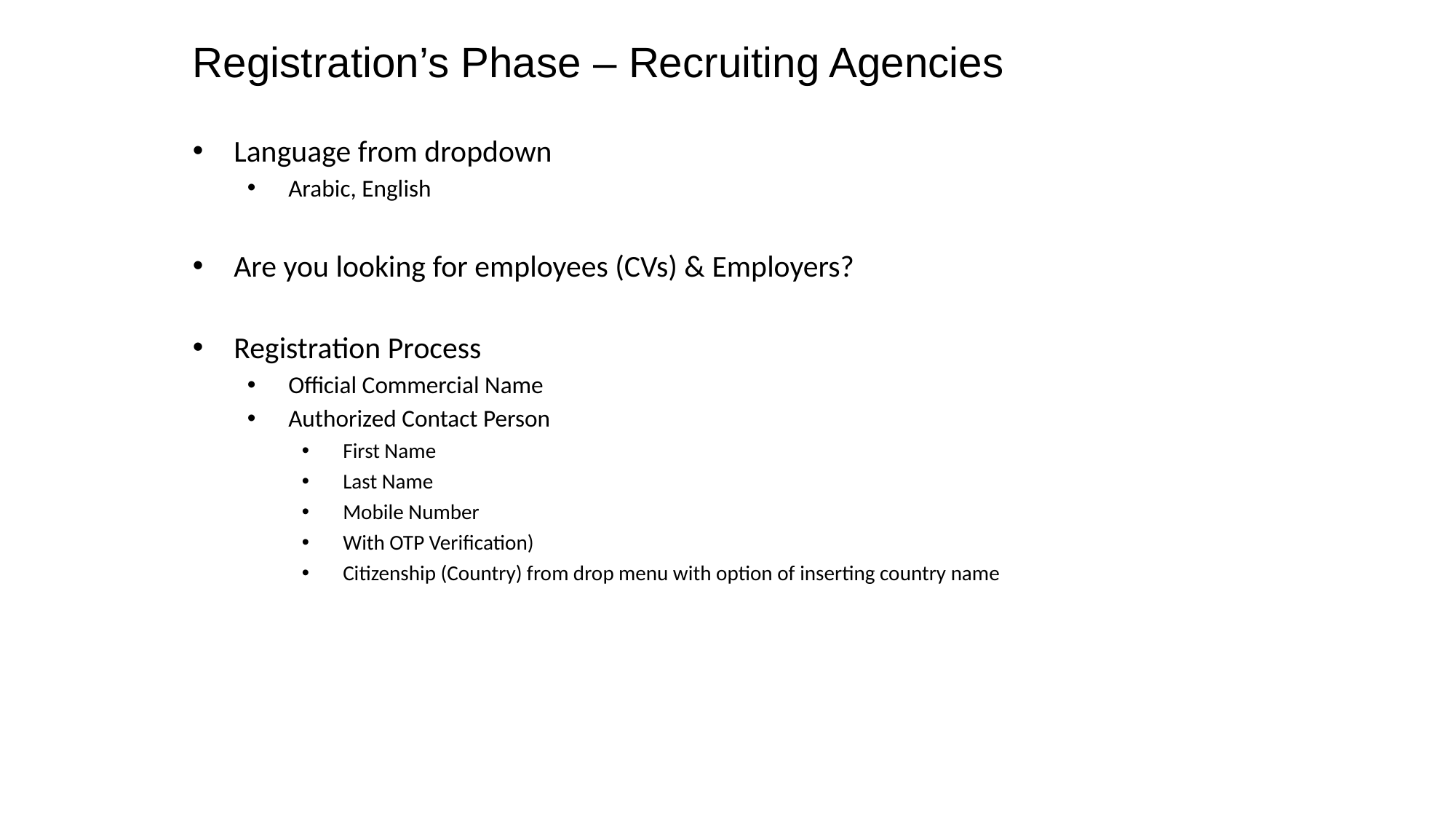

# Registration’s Phase – Recruiting Agencies
Language from dropdown
Arabic, English

Are you looking for employees (CVs) & Employers?

Registration Process
Official Commercial Name
Authorized Contact Person
First Name
Last Name
Mobile Number
With OTP Verification)
Citizenship (Country) from drop menu with option of inserting country name